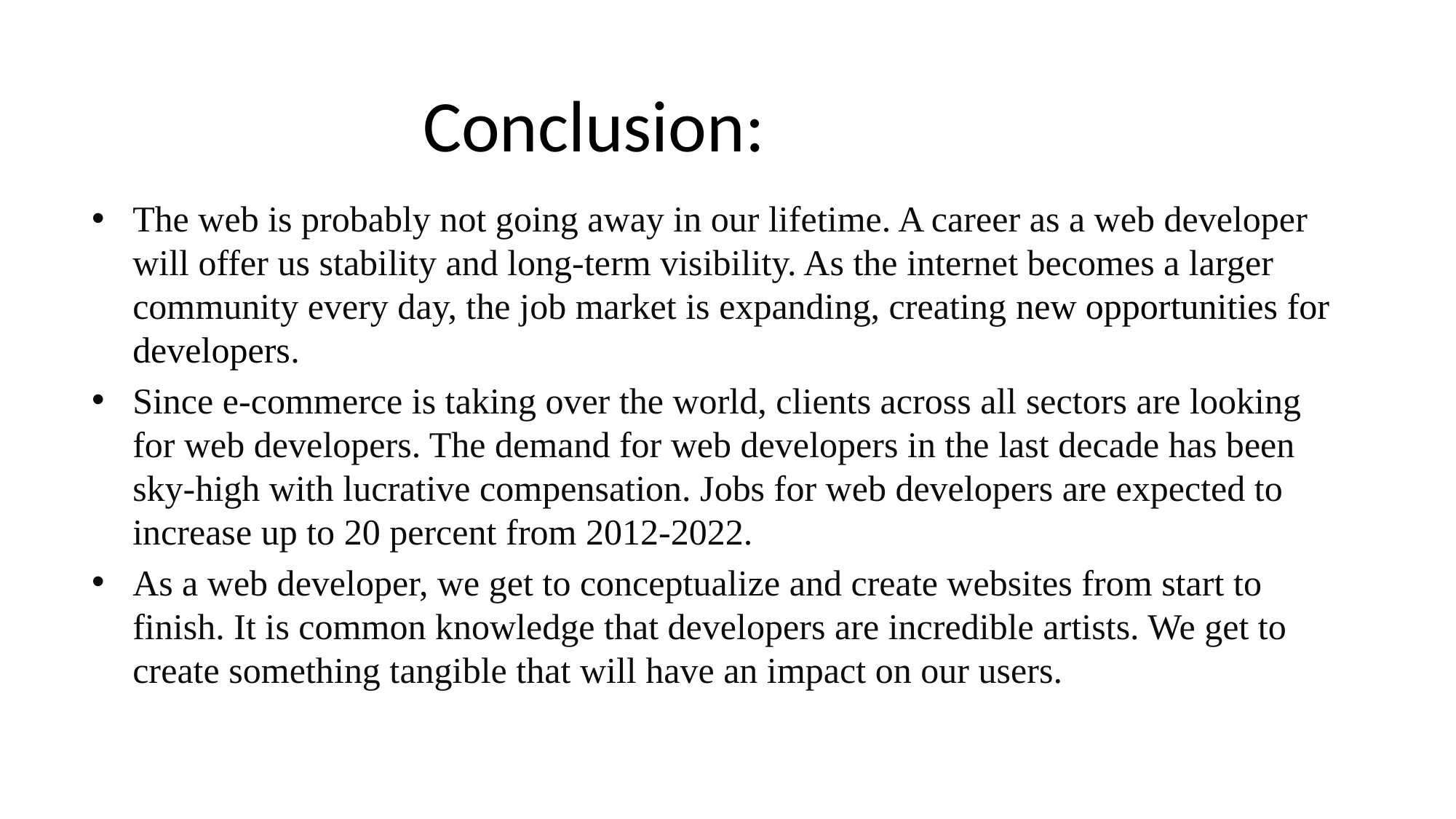

# Conclusion:
The web is probably not going away in our lifetime. A career as a web developer will offer us stability and long-term visibility. As the internet becomes a larger community every day, the job market is expanding, creating new opportunities for developers.
Since e-commerce is taking over the world, clients across all sectors are looking for web developers. The demand for web developers in the last decade has been sky-high with lucrative compensation. Jobs for web developers are expected to increase up to 20 percent from 2012-2022.
As a web developer, we get to conceptualize and create websites from start to finish. It is common knowledge that developers are incredible artists. We get to create something tangible that will have an impact on our users.